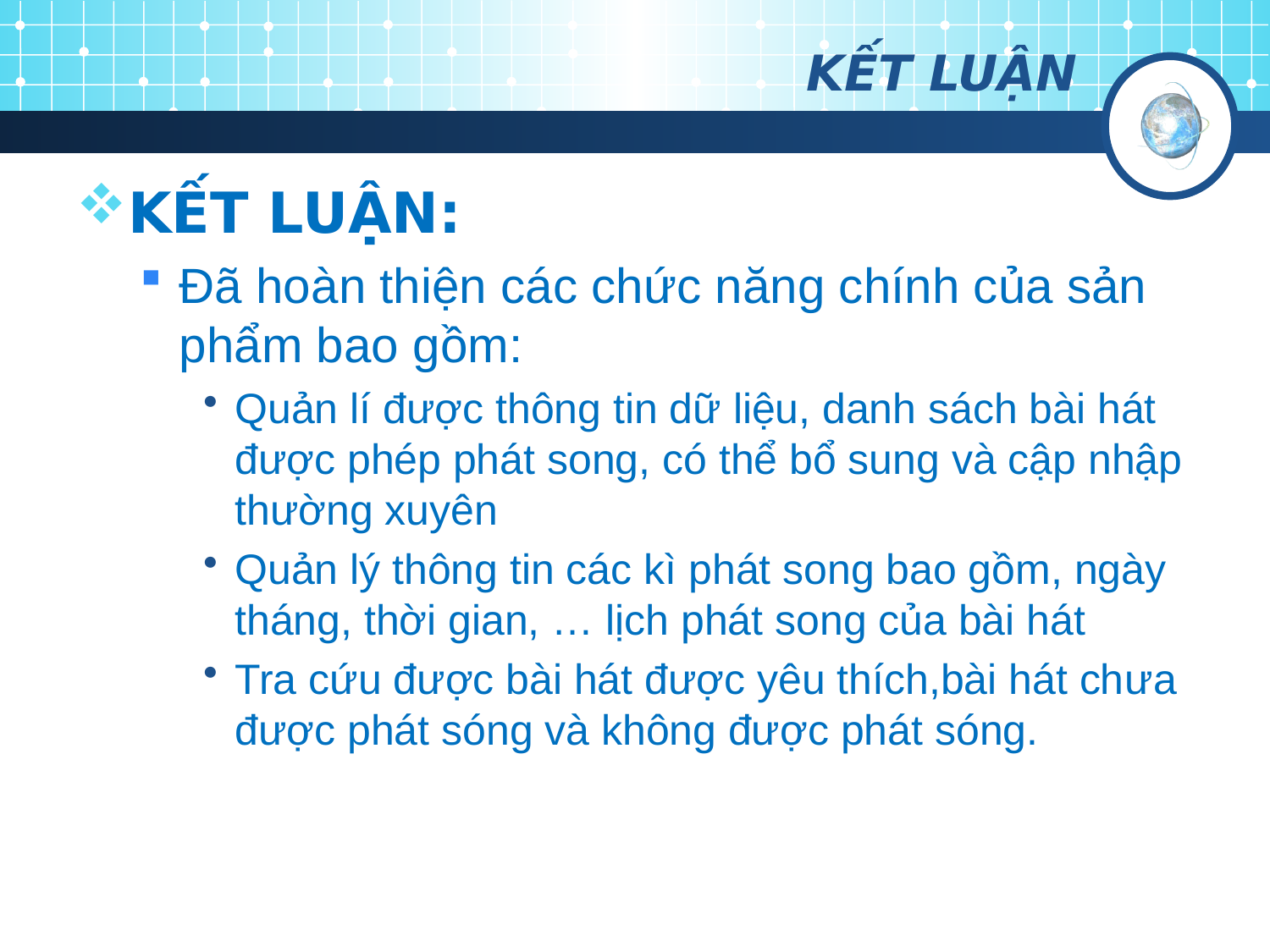

# KẾT LUẬN
KẾT LUẬN:
Đã hoàn thiện các chức năng chính của sản phẩm bao gồm:
Quản lí được thông tin dữ liệu, danh sách bài hát được phép phát song, có thể bổ sung và cập nhập thường xuyên
Quản lý thông tin các kì phát song bao gồm, ngày tháng, thời gian, … lịch phát song của bài hát
Tra cứu được bài hát được yêu thích,bài hát chưa được phát sóng và không được phát sóng.